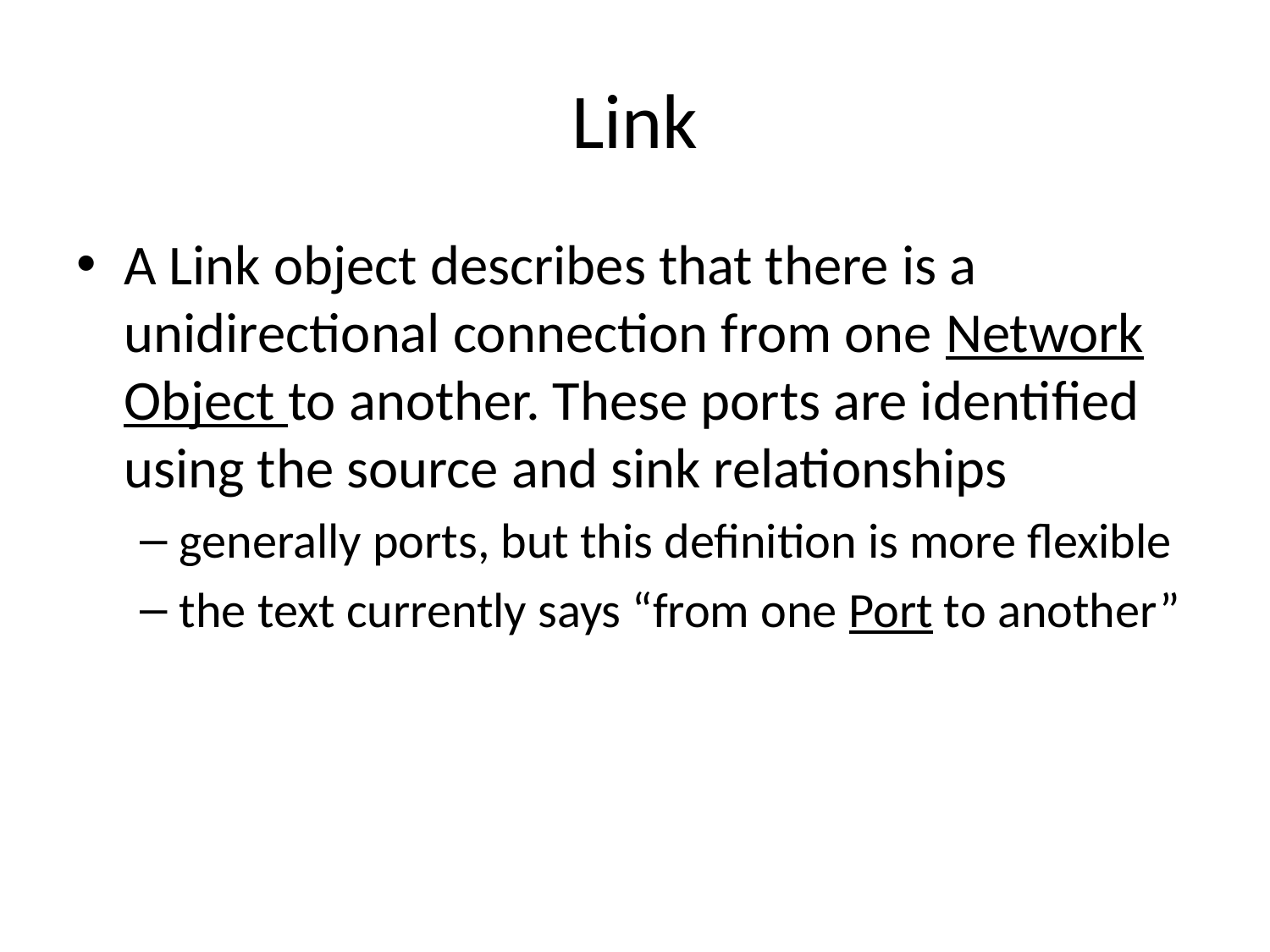

# Link
A Link object describes that there is a unidirectional connection from one Network Object to another. These ports are identified using the source and sink relationships
generally ports, but this definition is more flexible
the text currently says “from one Port to another”